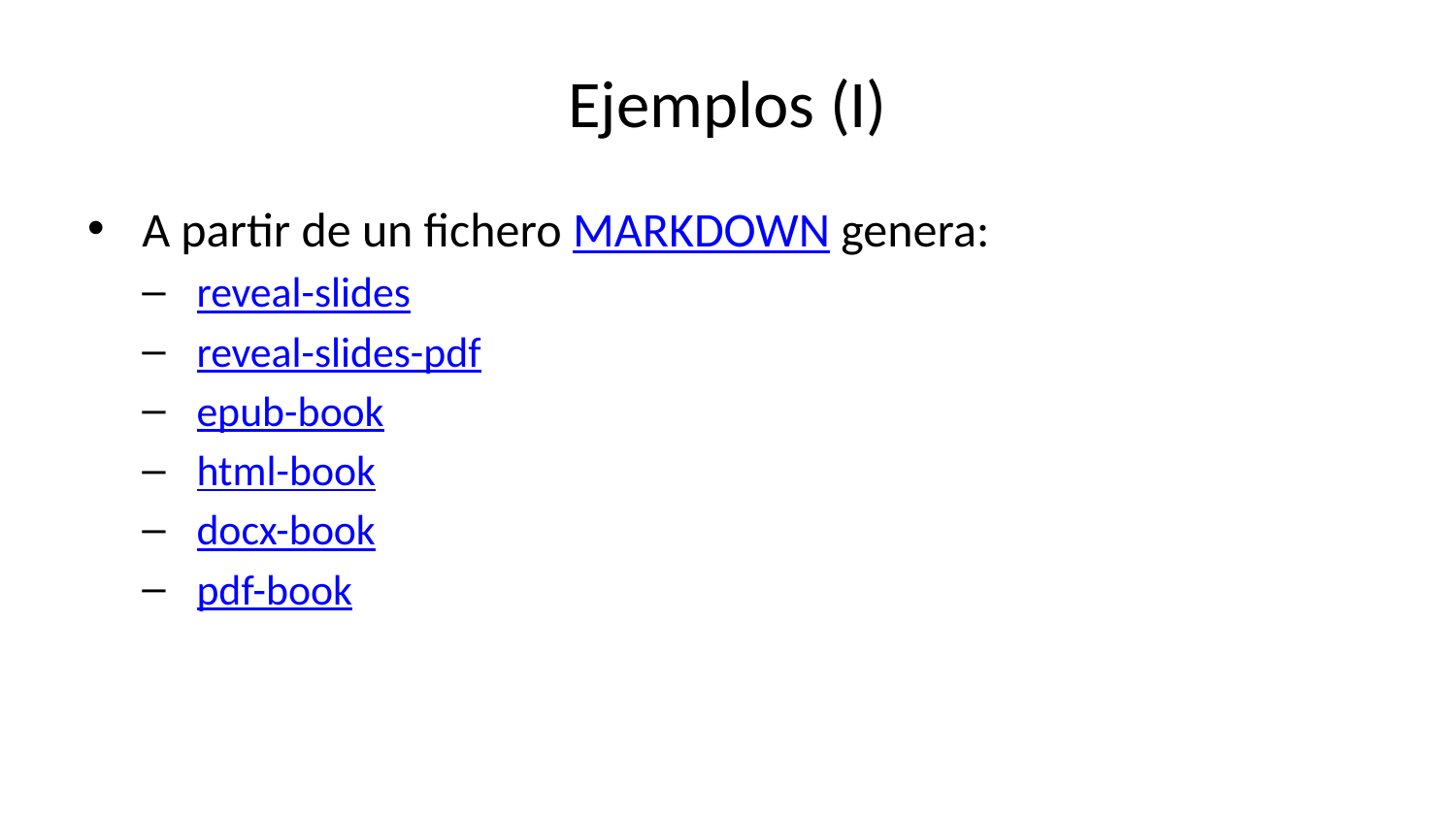

# Ejemplos (I)
A partir de un fichero MARKDOWN genera:
reveal-slides
reveal-slides-pdf
epub-book
html-book
docx-book
pdf-book